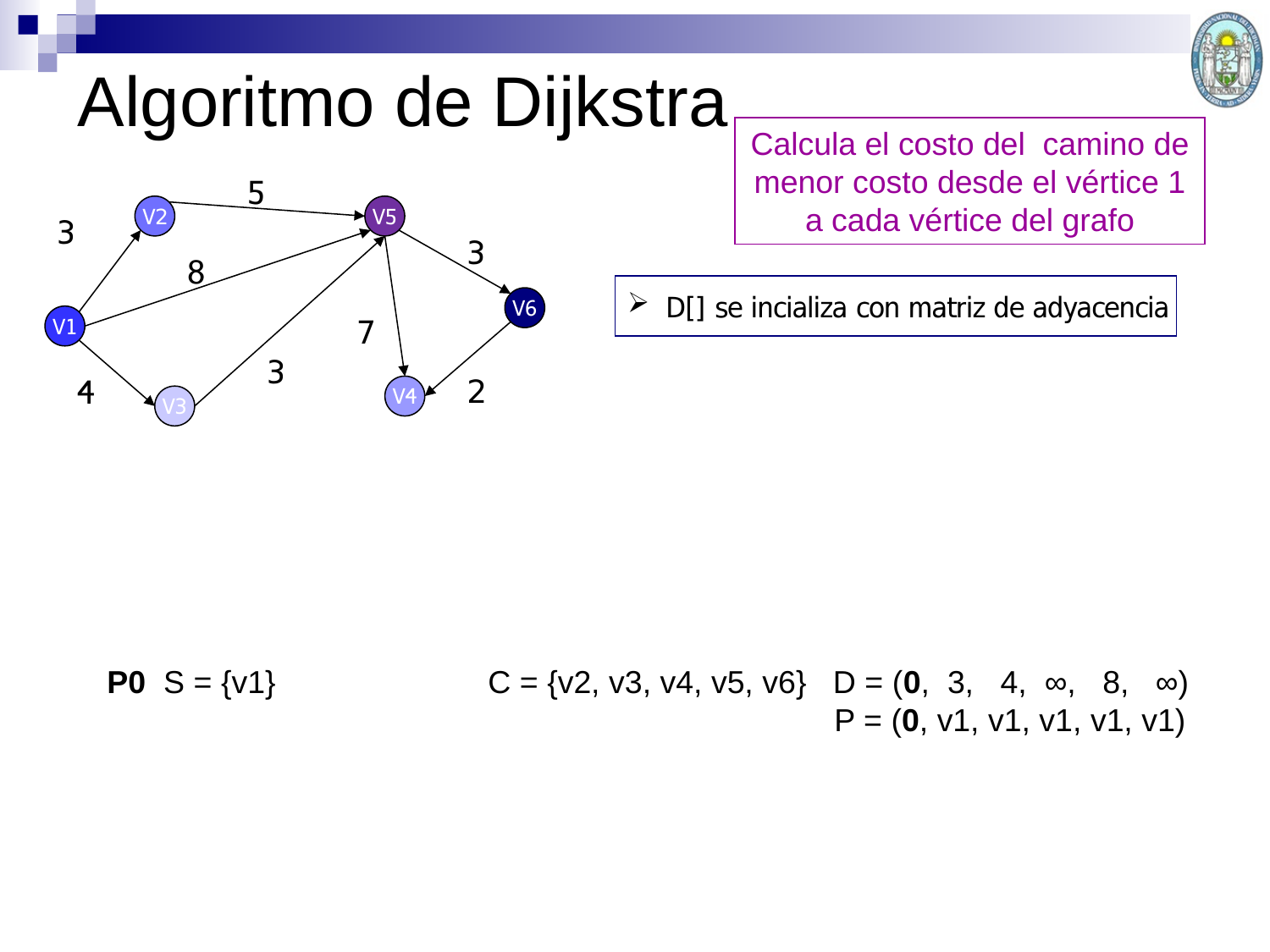

Algoritmo de Dijkstra
Calcula el costo del  camino de menor costo desde el vértice 1 a cada vértice del grafo
5
V2
V5
3
3
8
 D[] se incializa con matriz de adyacencia
V6
V1
7
3
2
4
V4
V3
P0  S = {v1}		C = {v2, v3, v4, v5, v6}   D = (0,  3,   4,  ∞,   8,   ∞)
					          P = (0, v1, v1, v1, v1, v1)